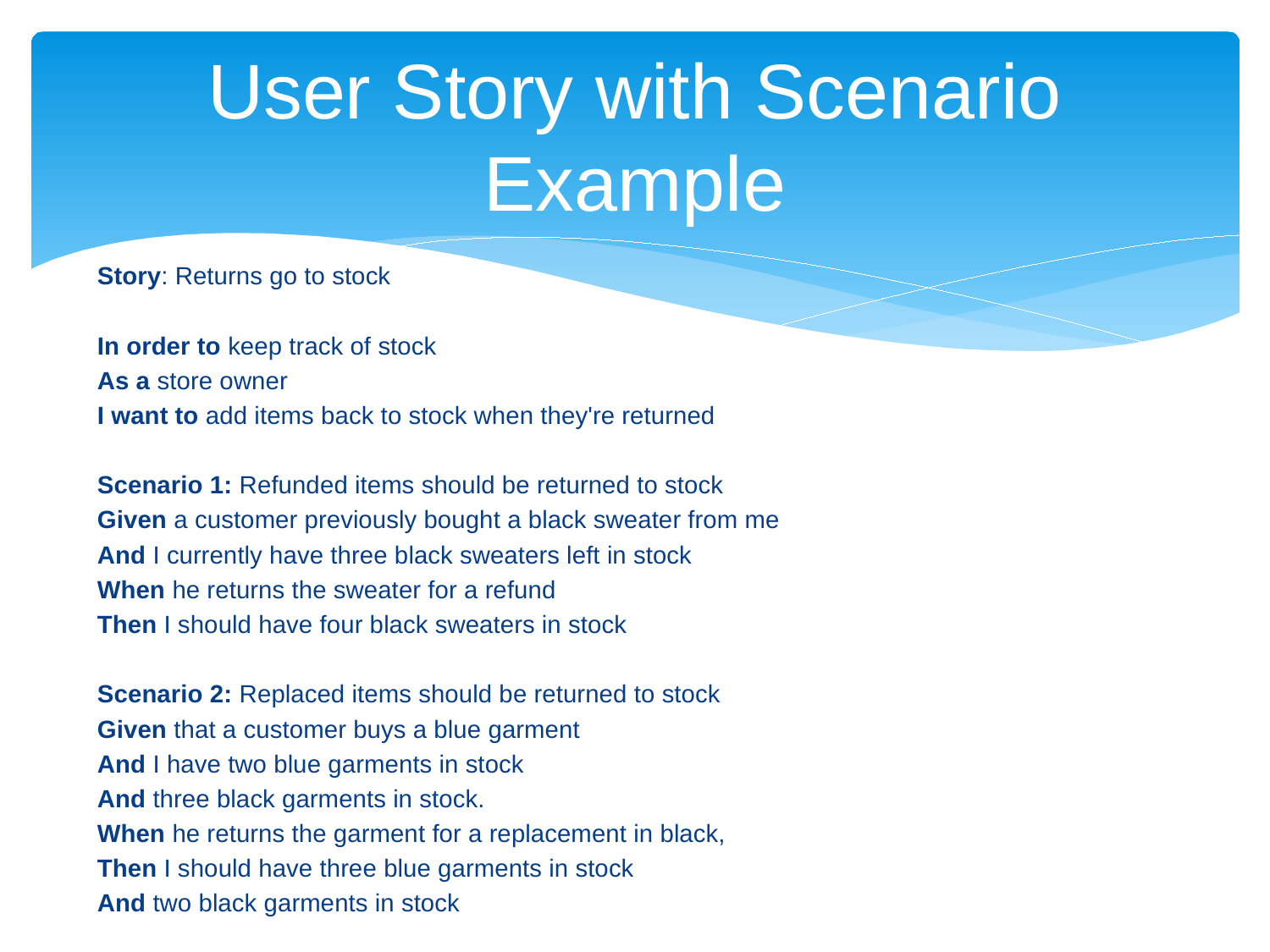

# User Story with Scenario Example
Story: Returns go to stock

In order to keep track of stock
As a store owner
I want to add items back to stock when they're returned

Scenario 1: Refunded items should be returned to stock
Given a customer previously bought a black sweater from me
And I currently have three black sweaters left in stock
When he returns the sweater for a refund
Then I should have four black sweaters in stock

Scenario 2: Replaced items should be returned to stock
Given that a customer buys a blue garment
And I have two blue garments in stock
And three black garments in stock.
When he returns the garment for a replacement in black,
Then I should have three blue garments in stock
And two black garments in stock